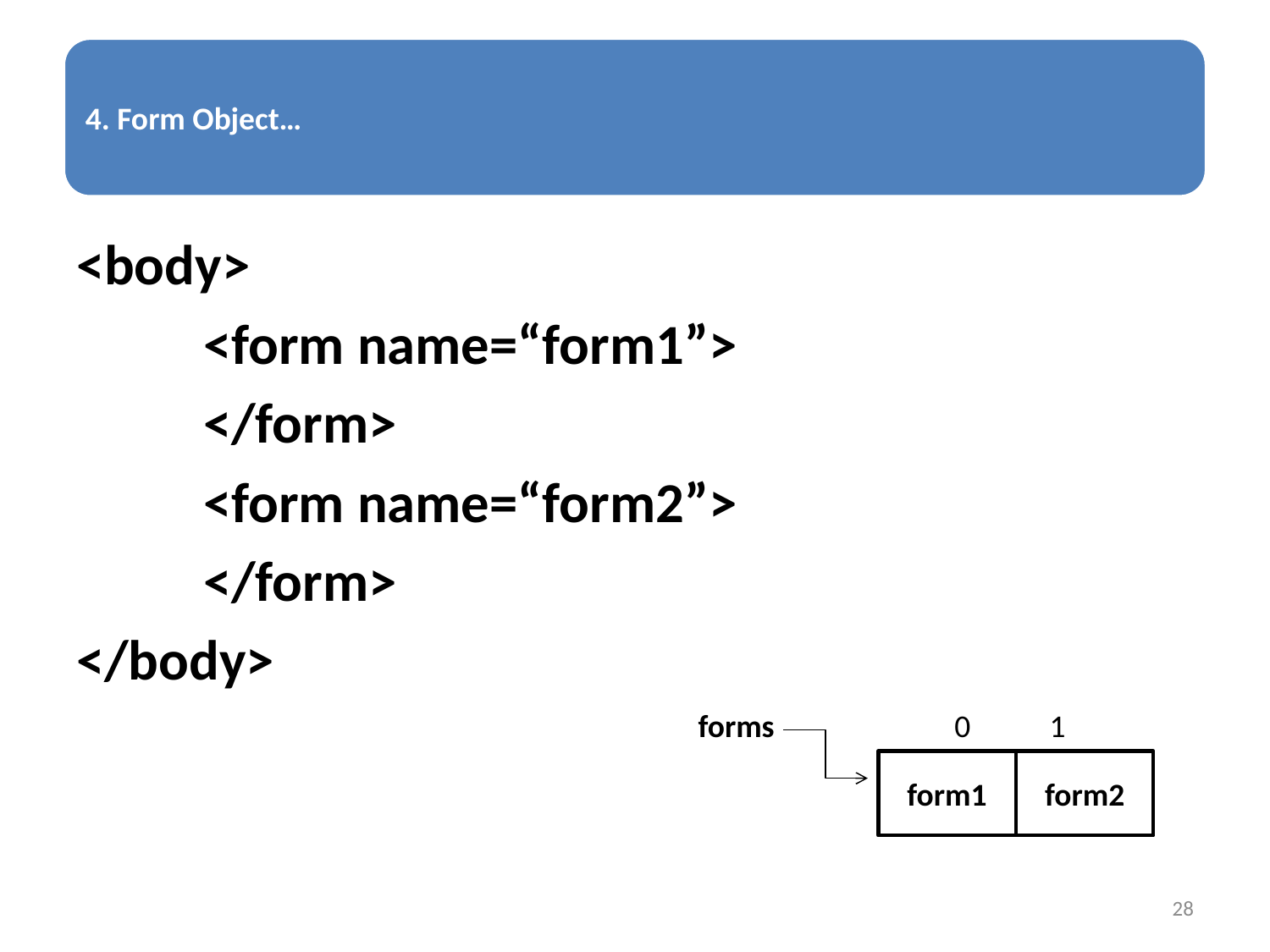

4. Form Object…
<body>
	<form name=“form1”>
	</form>
	<form name=“form2”>
	</form>
</body>
forms
0
1
form1
form2
28